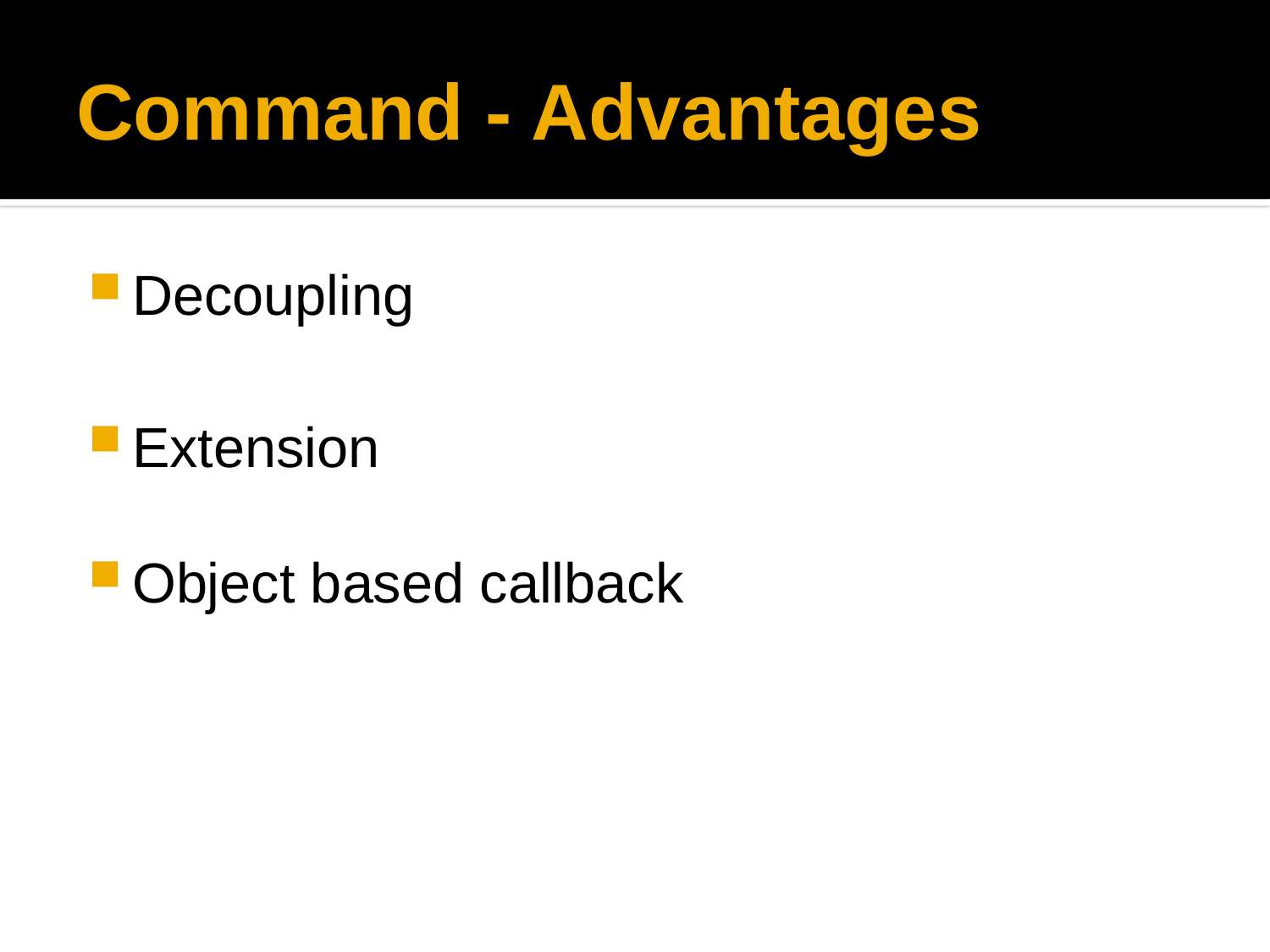

# Command - Advantages
Decoupling

Extension

Object based callback